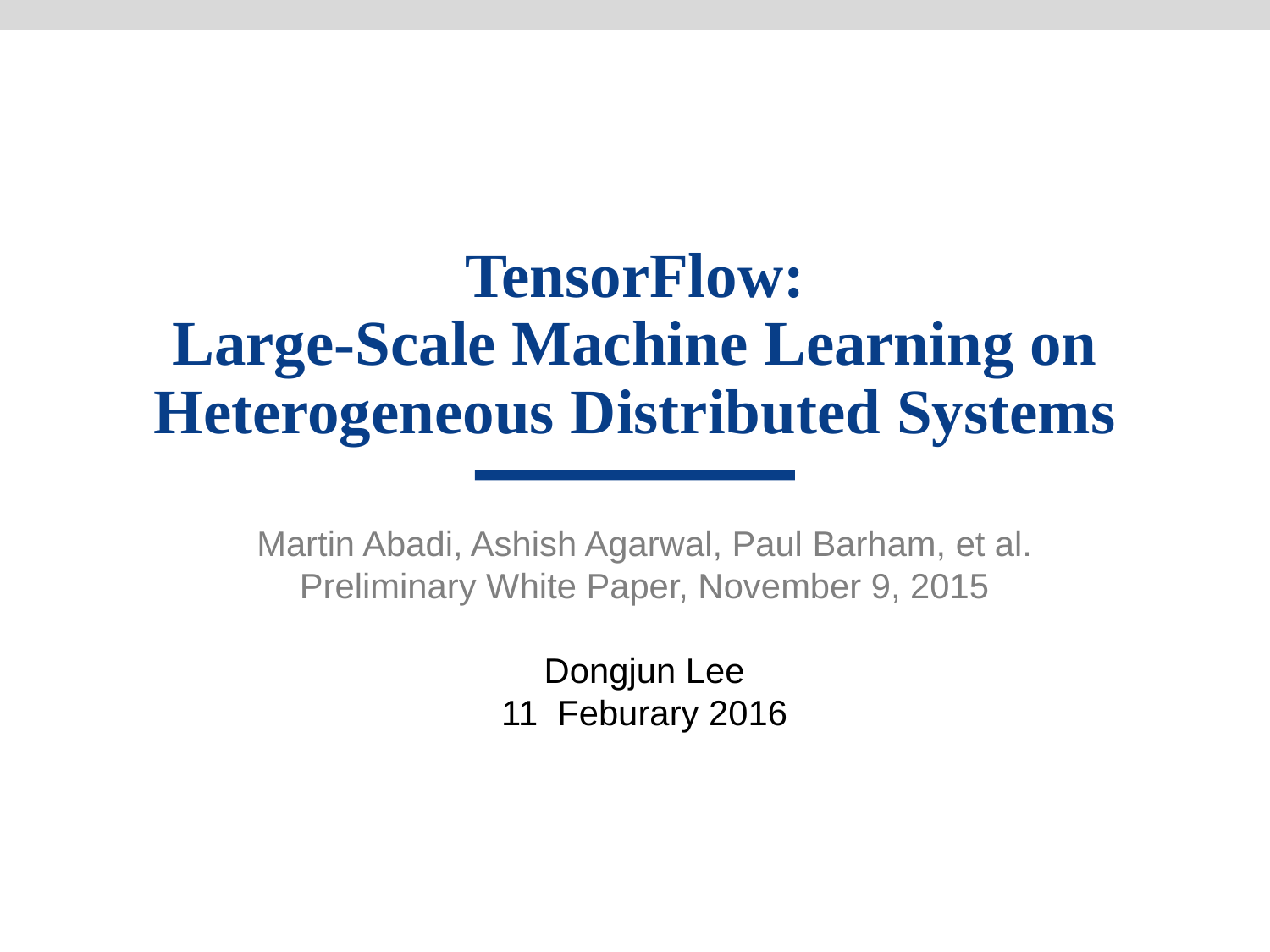

# TensorFlow: Large-Scale Machine Learning on Heterogeneous Distributed Systems
Martin Abadi, Ashish Agarwal, Paul Barham, et al.
Preliminary White Paper, November 9, 2015

Dongjun Lee
11  Feburary 2016